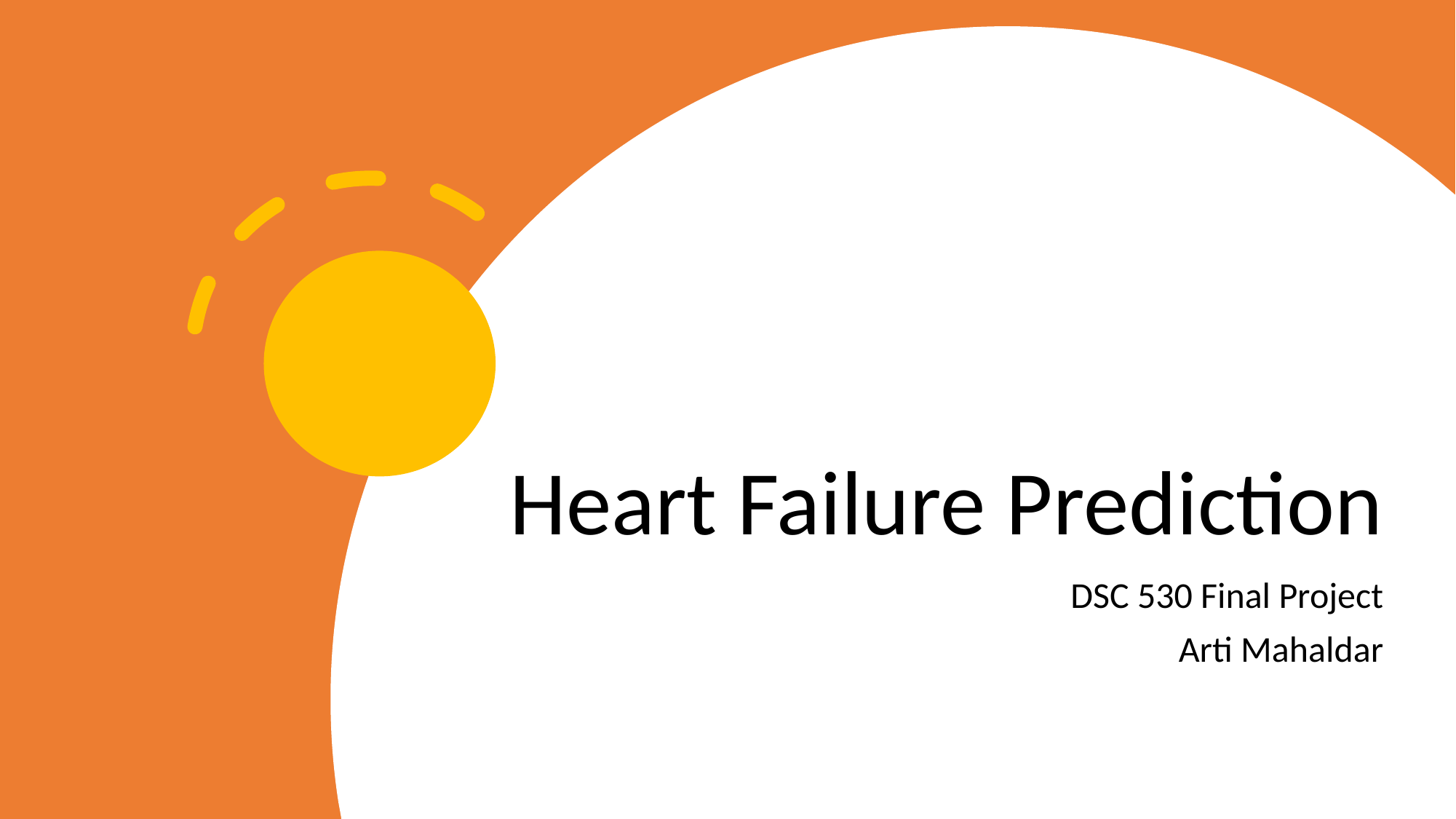

# Heart Failure Prediction

DSC 530 Final Project
Arti Mahaldar